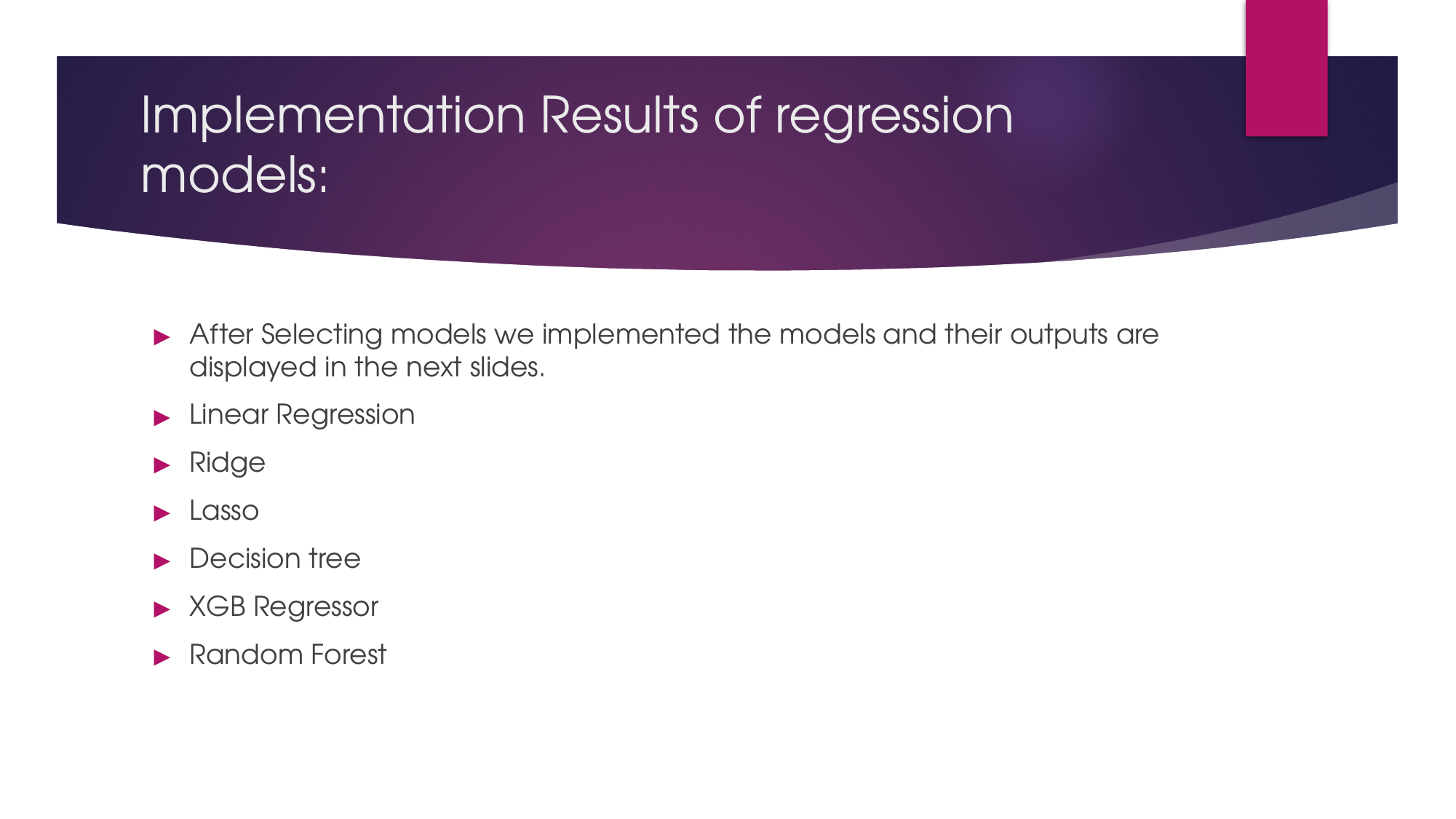

# Implementation Results of regression models:
After Selecting models we implemented the models and their outputs are displayed in the next slides.
Linear Regression
Ridge
Lasso
Decision tree
XGB Regressor
Random Forest